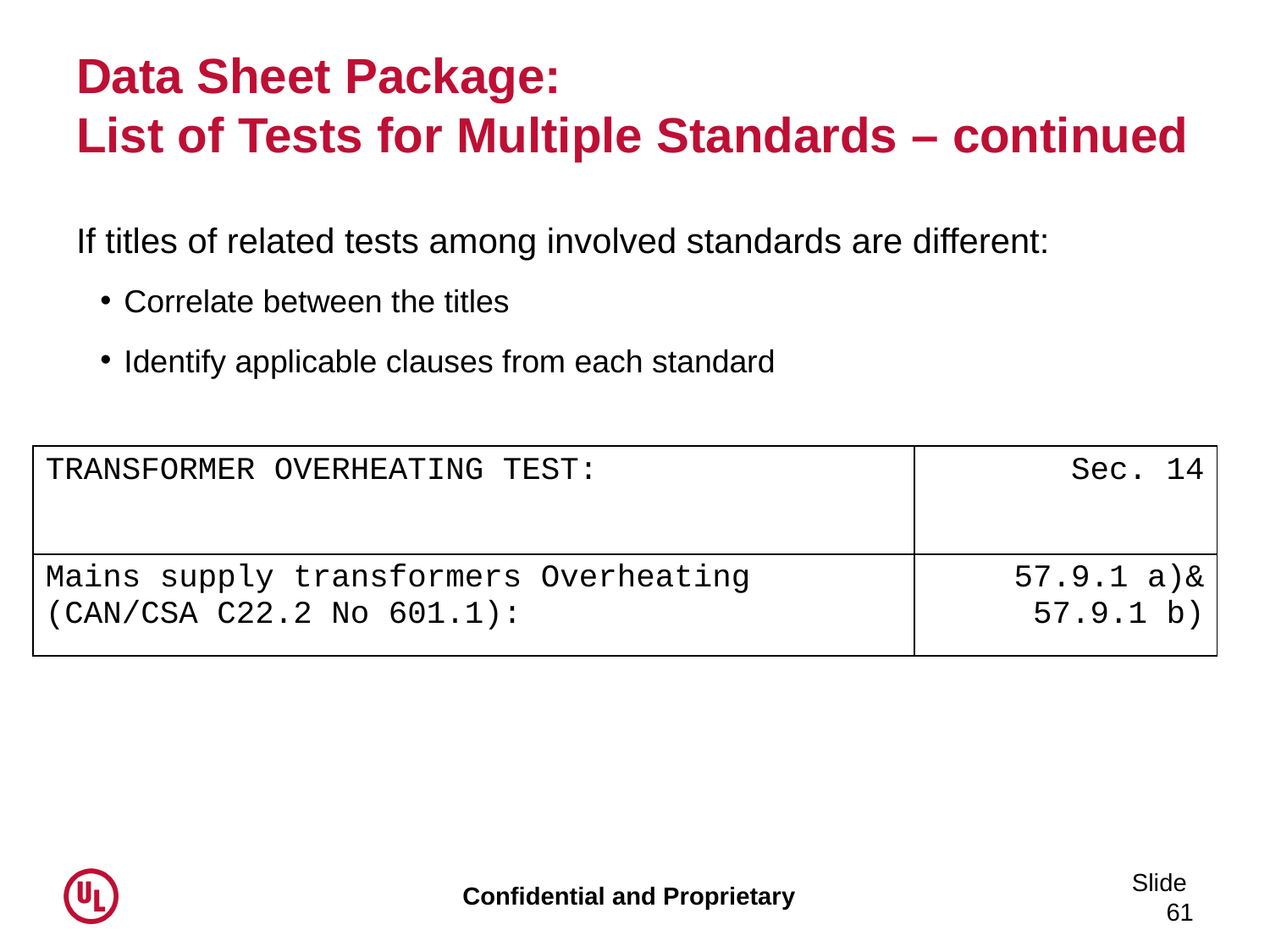

# Data Sheet Package: List of Tests for Multiple Standards – continued
If titles of related tests among involved standards are different:
Correlate between the titles
Identify applicable clauses from each standard
| TRANSFORMER OVERHEATING TEST: | Sec. 14 |
| --- | --- |
| Mains supply transformers Overheating (CAN/CSA C22.2 No 601.1): | 57.9.1 a)& 57.9.1 b) |
Slide 61